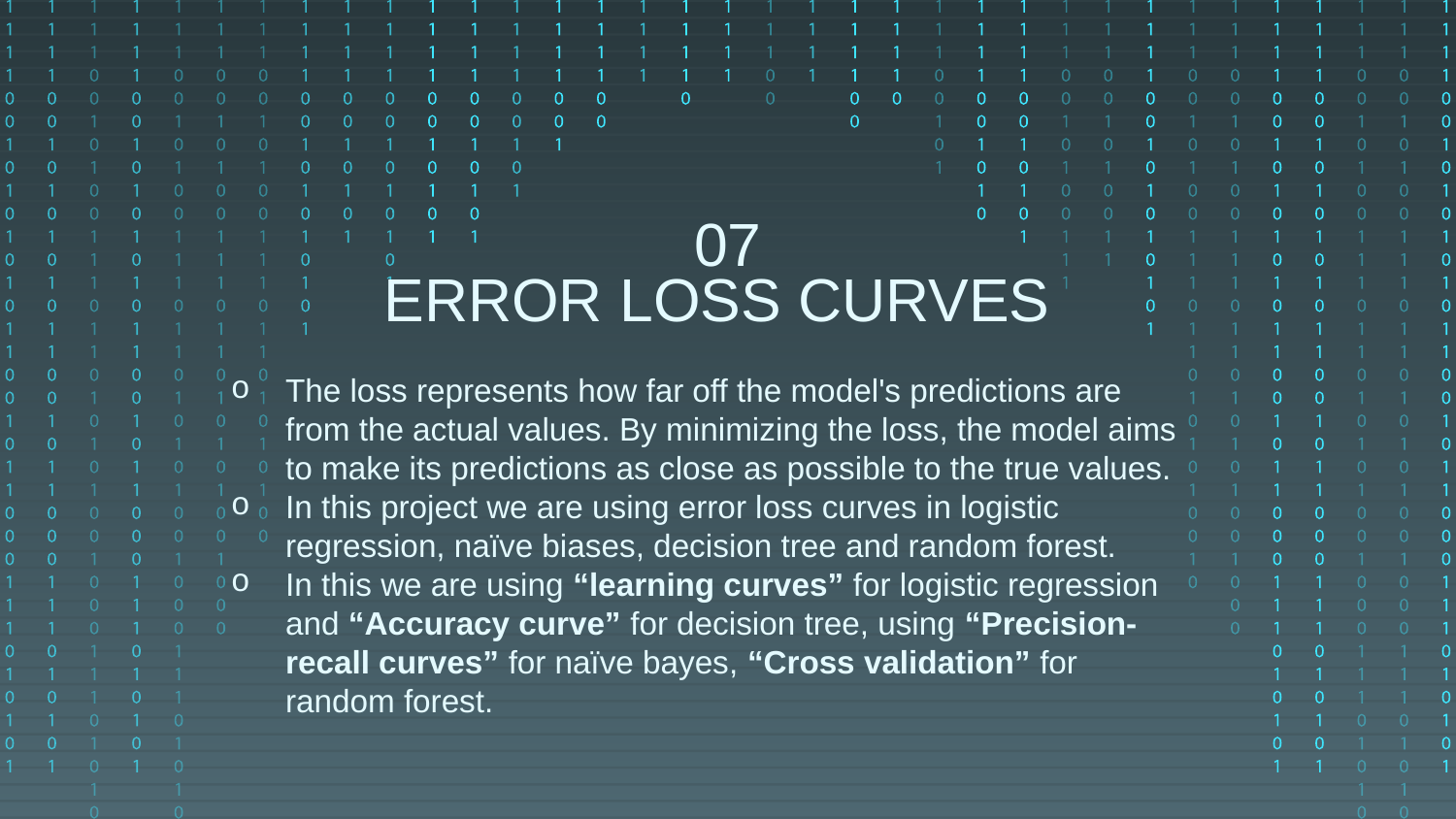

07
# ERROR LOSS CURVES
The loss represents how far off the model's predictions are from the actual values. By minimizing the loss, the model aims to make its predictions as close as possible to the true values.
In this project we are using error loss curves in logistic regression, naïve biases, decision tree and random forest.
In this we are using “learning curves” for logistic regression and “Accuracy curve” for decision tree, using “Precision-recall curves” for naïve bayes, “Cross validation” for random forest.